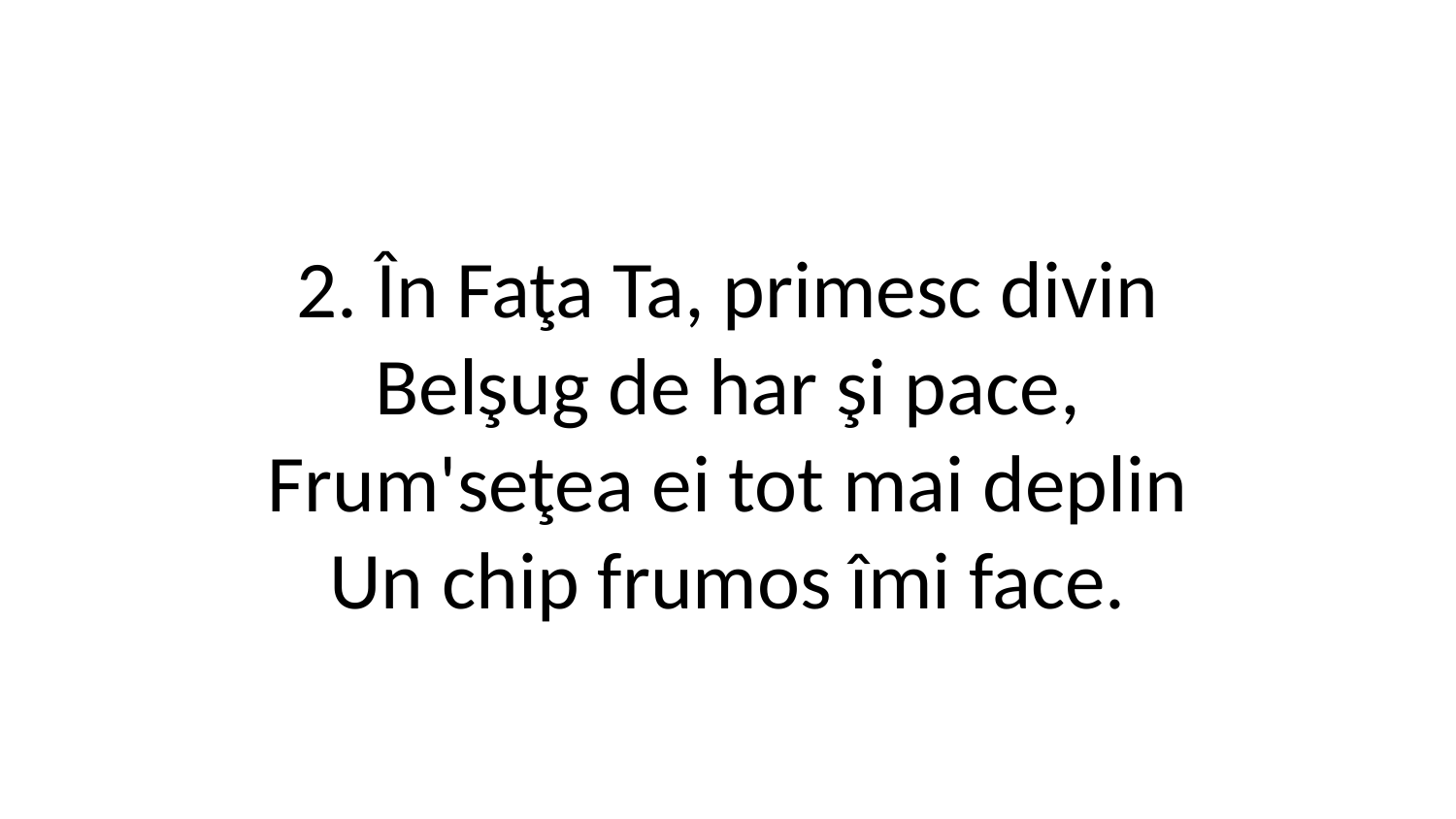

2. În Faţa Ta, primesc divin
Belşug de har şi pace,
Frum'seţea ei tot mai deplin
Un chip frumos îmi face.